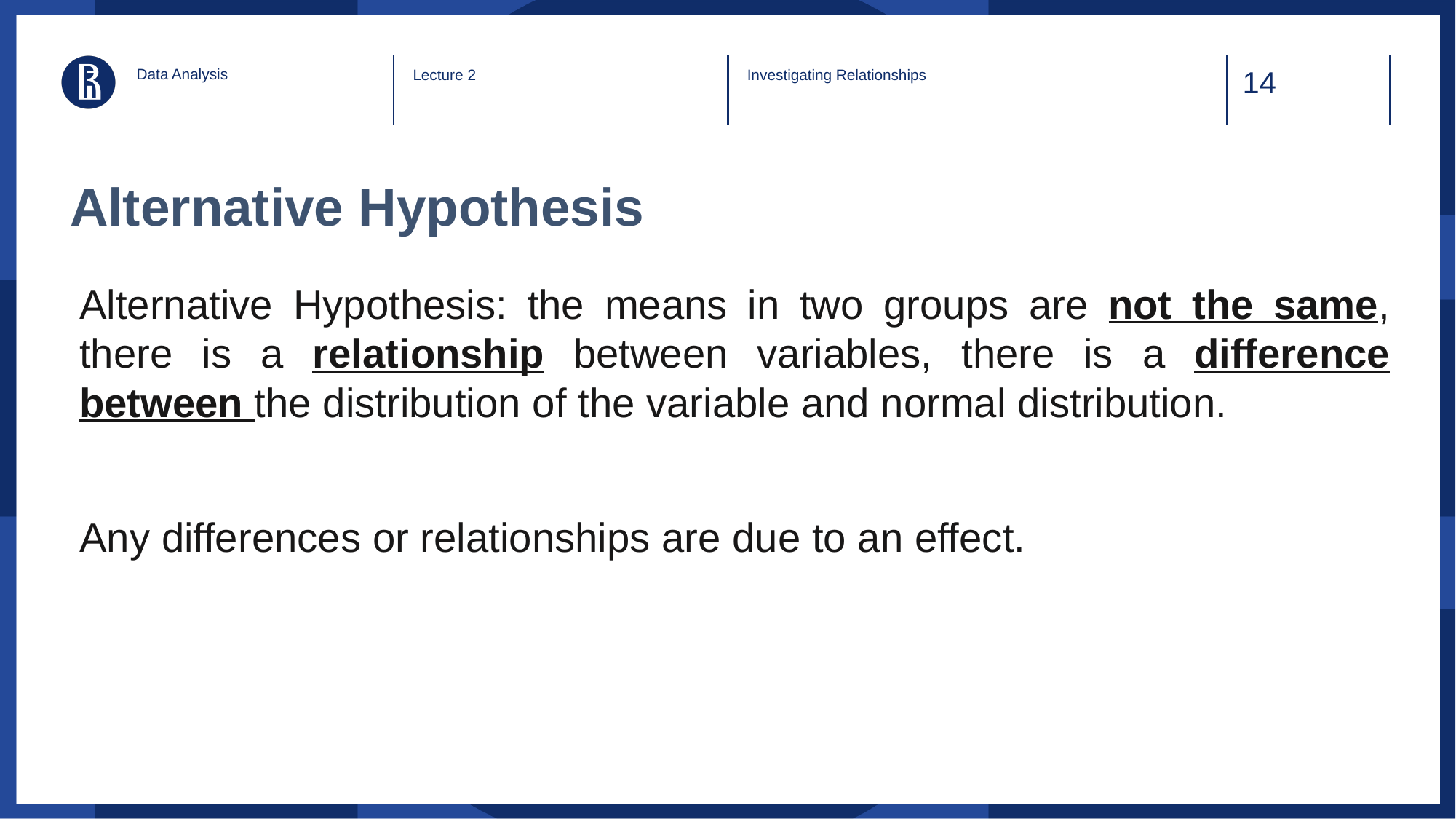

Data Analysis
Lecture 2
Investigating Relationships
# Alternative Hypothesis
Alternative Hypothesis: the means in two groups are not the same, there is a relationship between variables, there is a difference between the distribution of the variable and normal distribution.

Any differences or relationships are due to an effect.